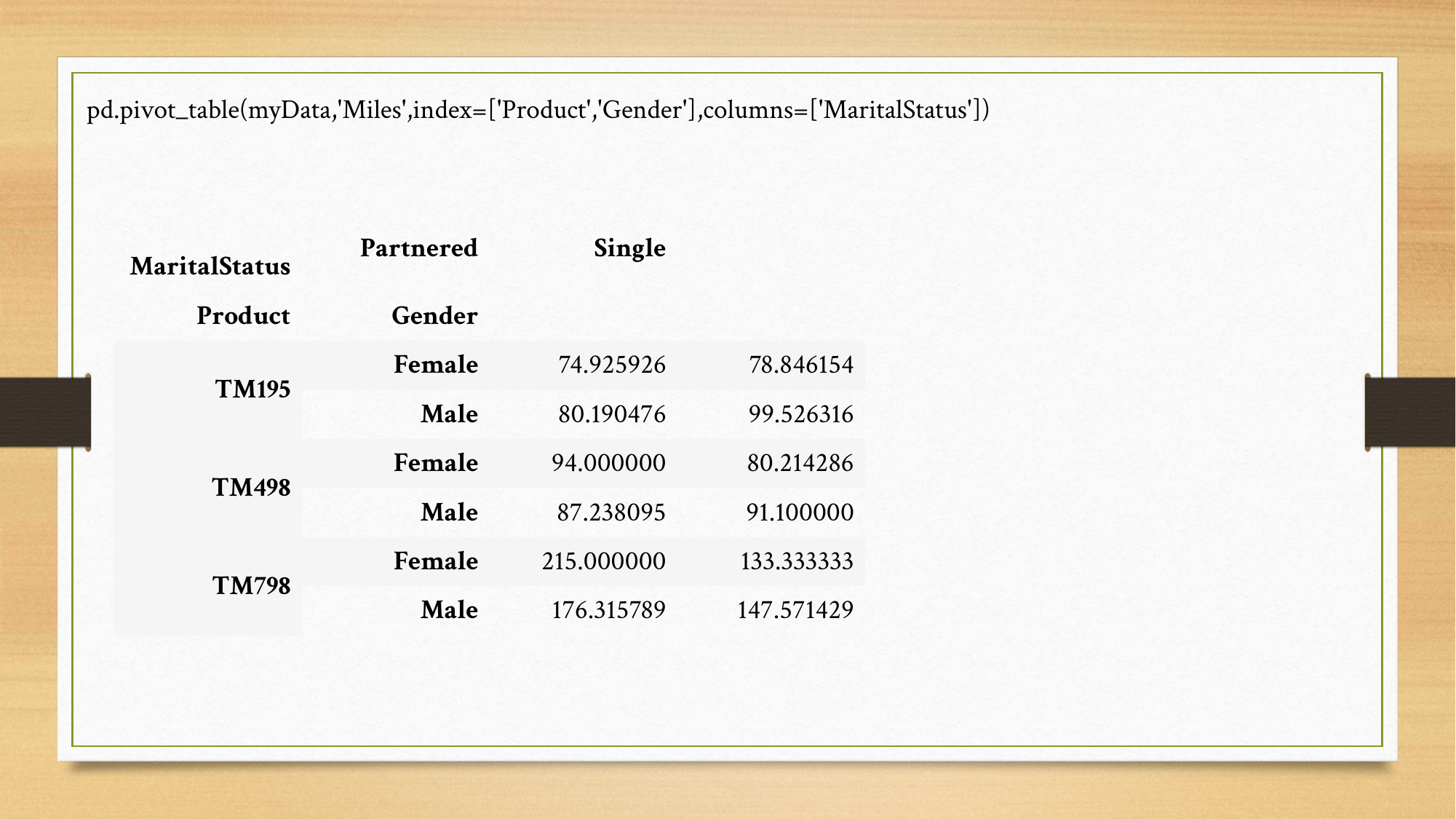

pd.pivot_table(myData,'Miles',index=['Product','Gender'],columns=['MaritalStatus'])
| MaritalStatus | Partnered | Single |  |
| --- | --- | --- | --- |
| Product | Gender |  |  |
| TM195 | Female | 74.925926 | 78.846154 |
|  | Male | 80.190476 | 99.526316 |
| TM498 | Female | 94.000000 | 80.214286 |
|  | Male | 87.238095 | 91.100000 |
| TM798 | Female | 215.000000 | 133.333333 |
|  | Male | 176.315789 | 147.571429 |